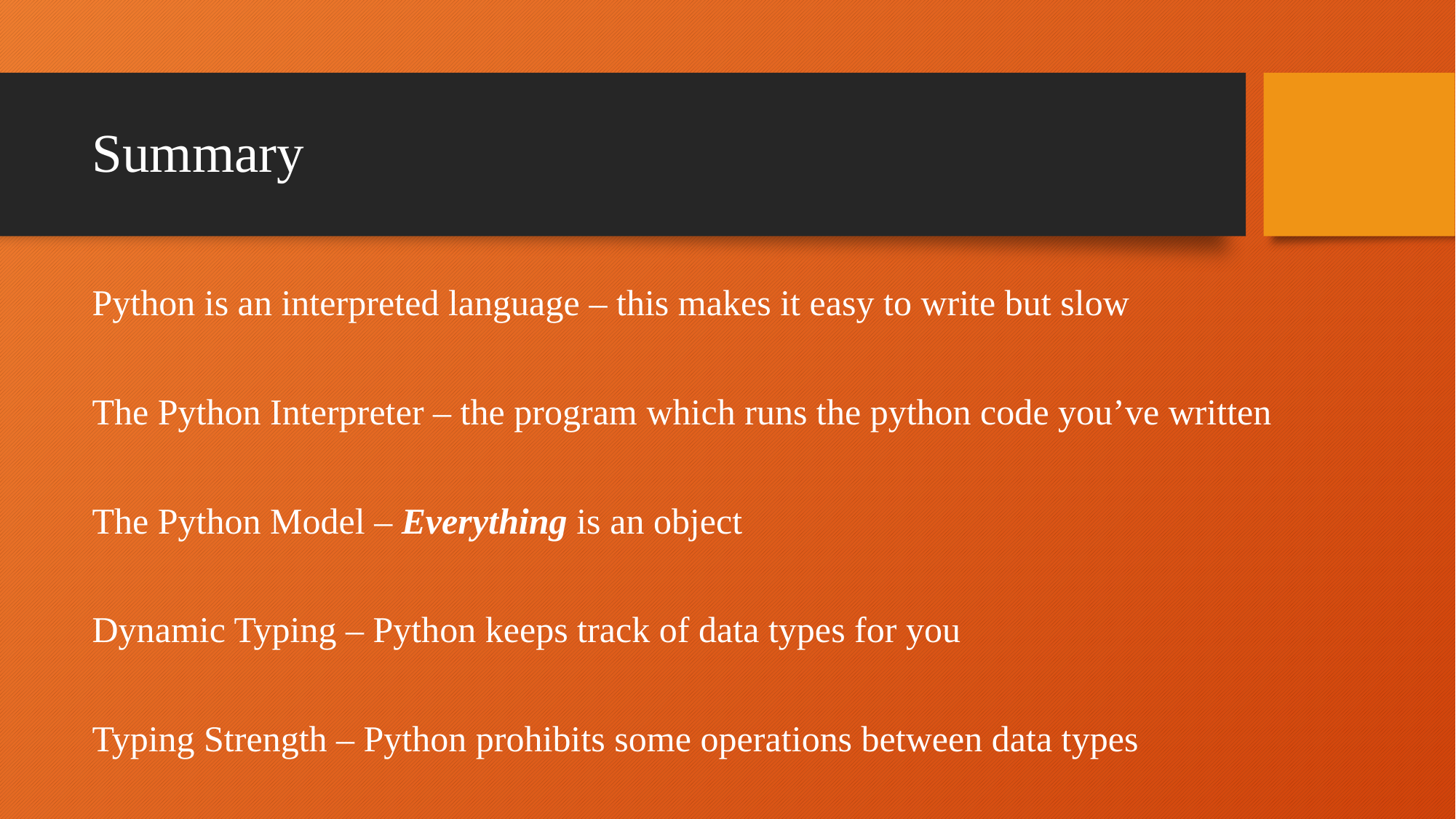

# Summary
Python is an interpreted language – this makes it easy to write but slow

The Python Interpreter – the program which runs the python code you’ve written

The Python Model – Everything is an object

Dynamic Typing – Python keeps track of data types for you

Typing Strength – Python prohibits some operations between data types